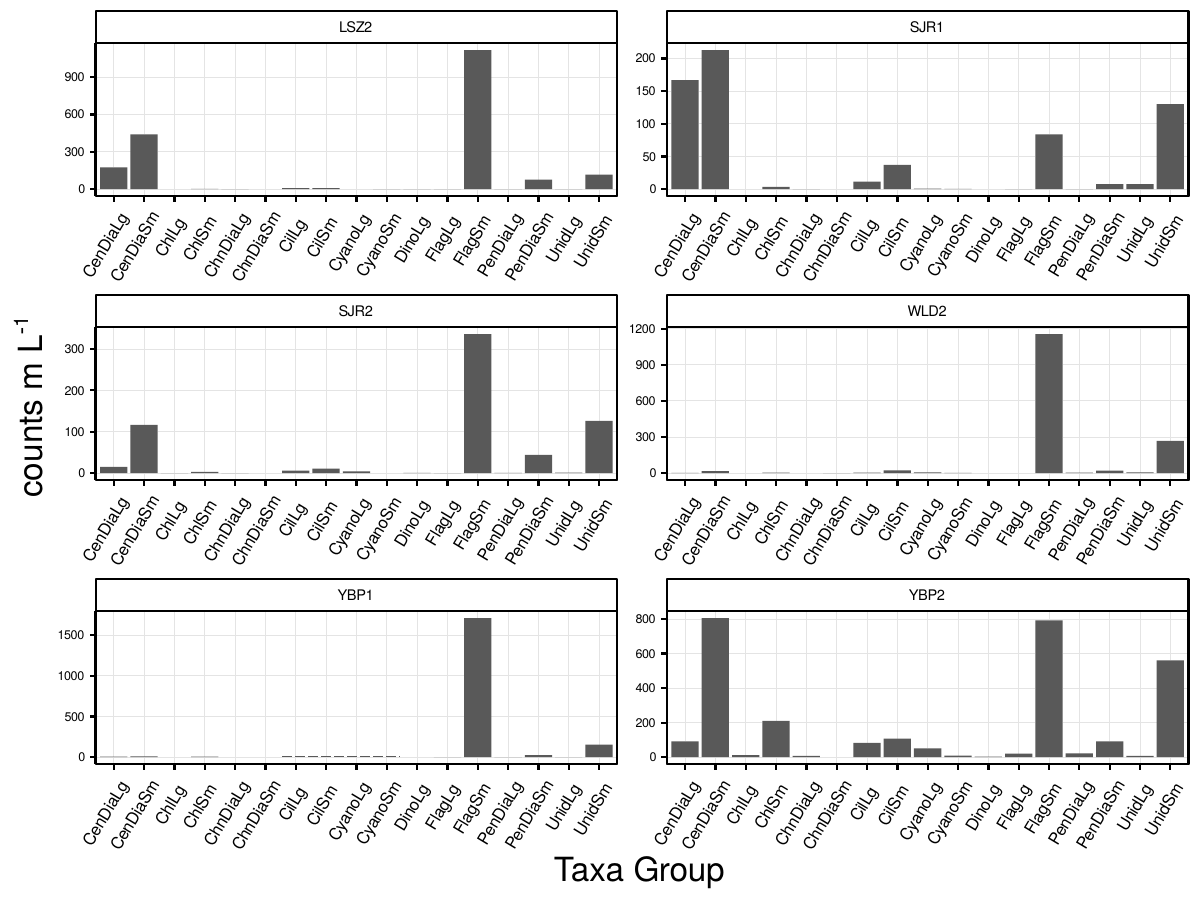

LSZ2
SJR1

200

900

150
600
100
300
50
0
0

CilLg
CilLg
ChlLg
ChlLg
CilSm
CilSm
ChlSm
ChlSm
FlagLg
FlagLg
DinoLg
UnidLg
DinoLg
UnidLg
FlagSm
FlagSm
UnidSm
UnidSm
CyanoLg
CyanoLg
CyanoSm
CyanoSm
PenDiaLg
PenDiaLg
CenDiaLg
ChnDiaLg
CenDiaLg
ChnDiaLg
PenDiaSm
PenDiaSm
CenDiaSm
ChnDiaSm
CenDiaSm
ChnDiaSm

SJR2
WLD2
counts m L−1
1200

300

900
200
600
100
300
0
0

CilLg
CilLg
ChlLg
ChlLg
CilSm
CilSm
ChlSm
ChlSm
FlagLg
FlagLg
DinoLg
UnidLg
DinoLg
UnidLg
FlagSm
FlagSm
UnidSm
UnidSm
CyanoLg
CyanoLg
CyanoSm
CyanoSm
PenDiaLg
PenDiaLg
CenDiaLg
ChnDiaLg
CenDiaLg
ChnDiaLg
PenDiaSm
PenDiaSm
CenDiaSm
ChnDiaSm
CenDiaSm
ChnDiaSm

YBP1
YBP2
800

1500

600
1000
400
500
200
0
0

CilLg
CilLg
ChlLg
ChlLg
CilSm
CilSm
ChlSm
ChlSm
FlagLg
FlagLg
DinoLg
DinoLg
UnidLg
UnidLg
FlagSm
FlagSm
UnidSm
UnidSm
CyanoLg
CyanoLg
CyanoSm
CyanoSm
PenDiaLg
PenDiaLg
CenDiaLg
ChnDiaLg
CenDiaLg
ChnDiaLg
PenDiaSm
PenDiaSm
CenDiaSm
ChnDiaSm
CenDiaSm
ChnDiaSm
Taxa Group